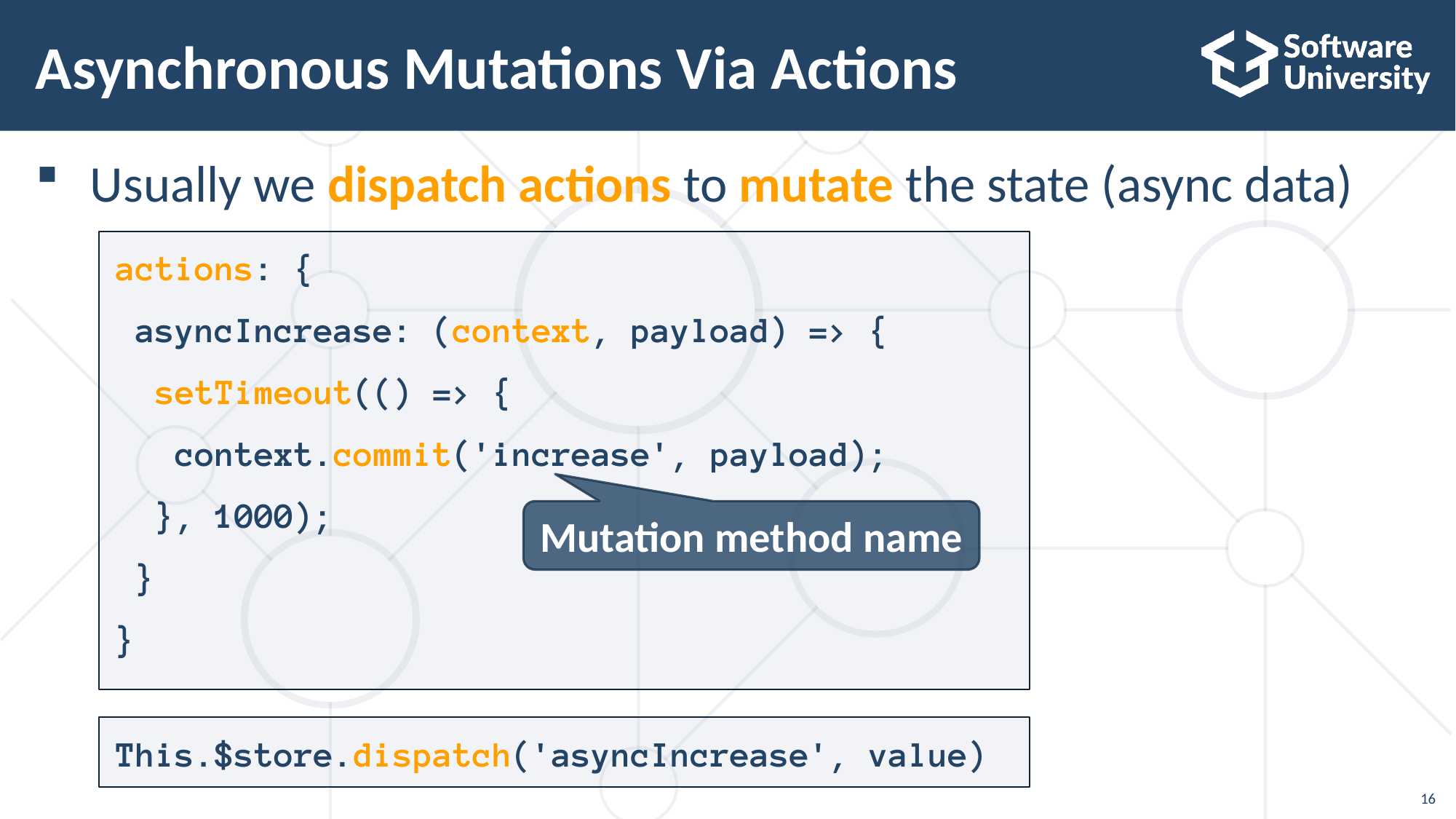

# Asynchronous Mutations Via Actions
Usually we dispatch actions to mutate the state (async data)
actions: {
 asyncIncrease: (context, payload) => {
  setTimeout(() => {
   context.commit('increase', payload);
  }, 1000);
 }
}
Mutation method name
This.$store.dispatch('asyncIncrease', value)
16